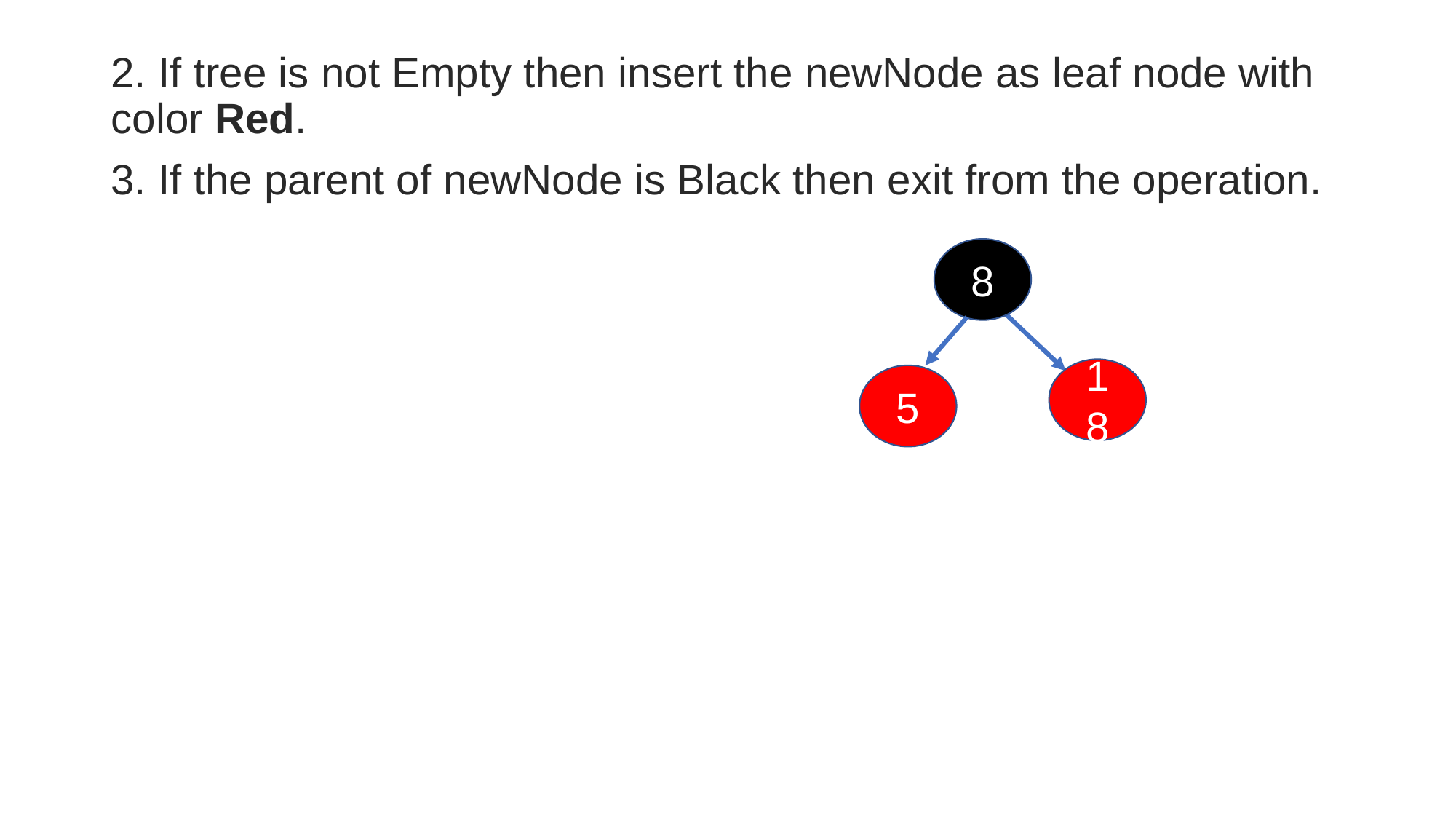

2. If tree is not Empty then insert the newNode as leaf node with color Red.
3. If the parent of newNode is Black then exit from the operation.

8
18
5